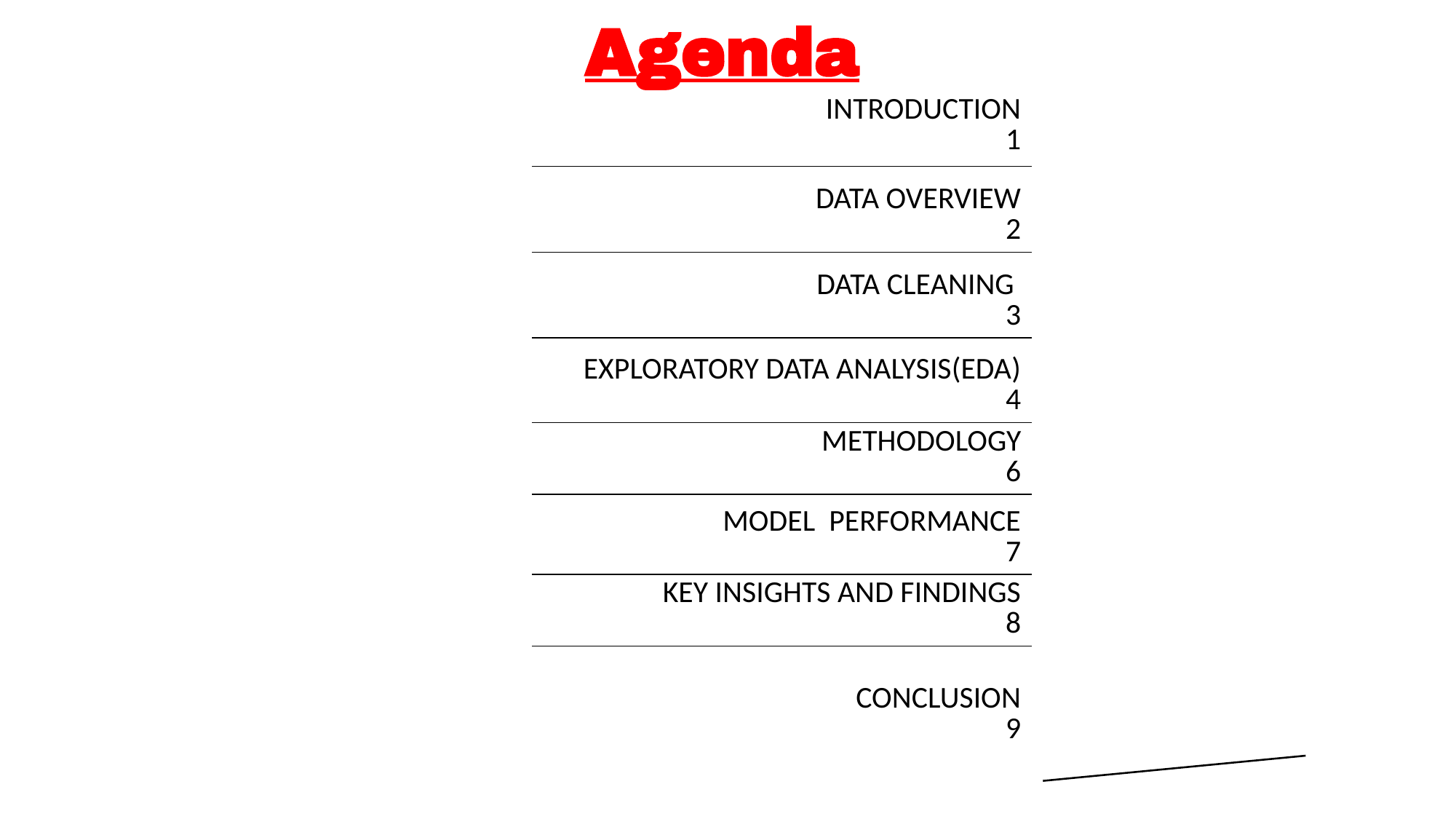

# Agenda
| INTRODUCTION 1 |
| --- |
| DATA OVERVIEW 2 |
| DATA CLEANING 3 |
| EXPLORATORY DATA ANALYSIS(EDA) 4 |
| METHODOLOGY 6 |
| MODEL PERFORMANCE 7 |
| KEY INSIGHTS AND FINDINGS 8 |
| CONCLUSION 9 |